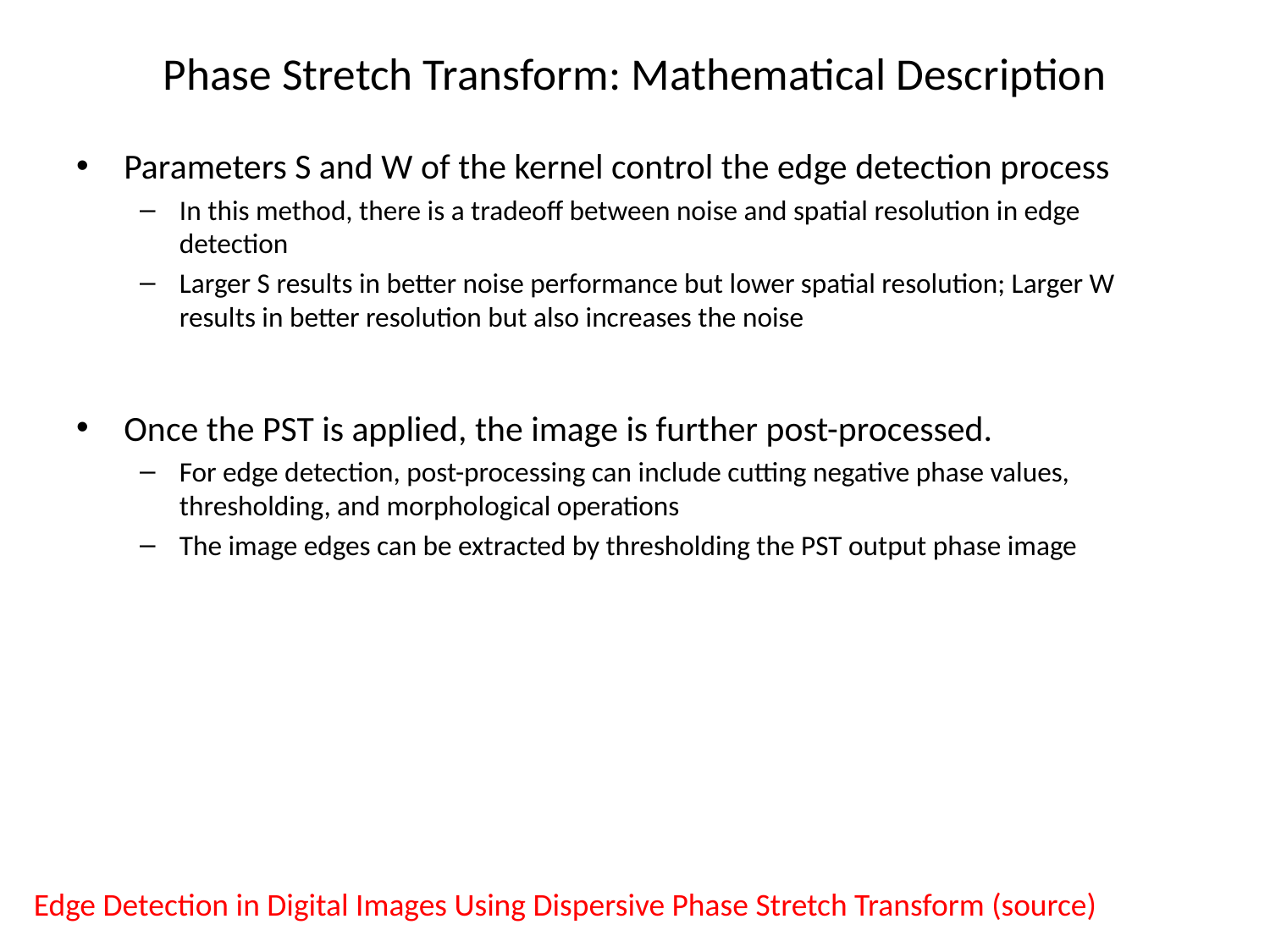

# Phase Stretch Transform: Mathematical Description
Parameters S and W of the kernel control the edge detection process
In this method, there is a tradeoff between noise and spatial resolution in edge detection
Larger S results in better noise performance but lower spatial resolution; Larger W results in better resolution but also increases the noise

Once the PST is applied, the image is further post-processed.
For edge detection, post-processing can include cutting negative phase values, thresholding, and morphological operations
The image edges can be extracted by thresholding the PST output phase image

Edge Detection in Digital Images Using Dispersive Phase Stretch Transform (source)